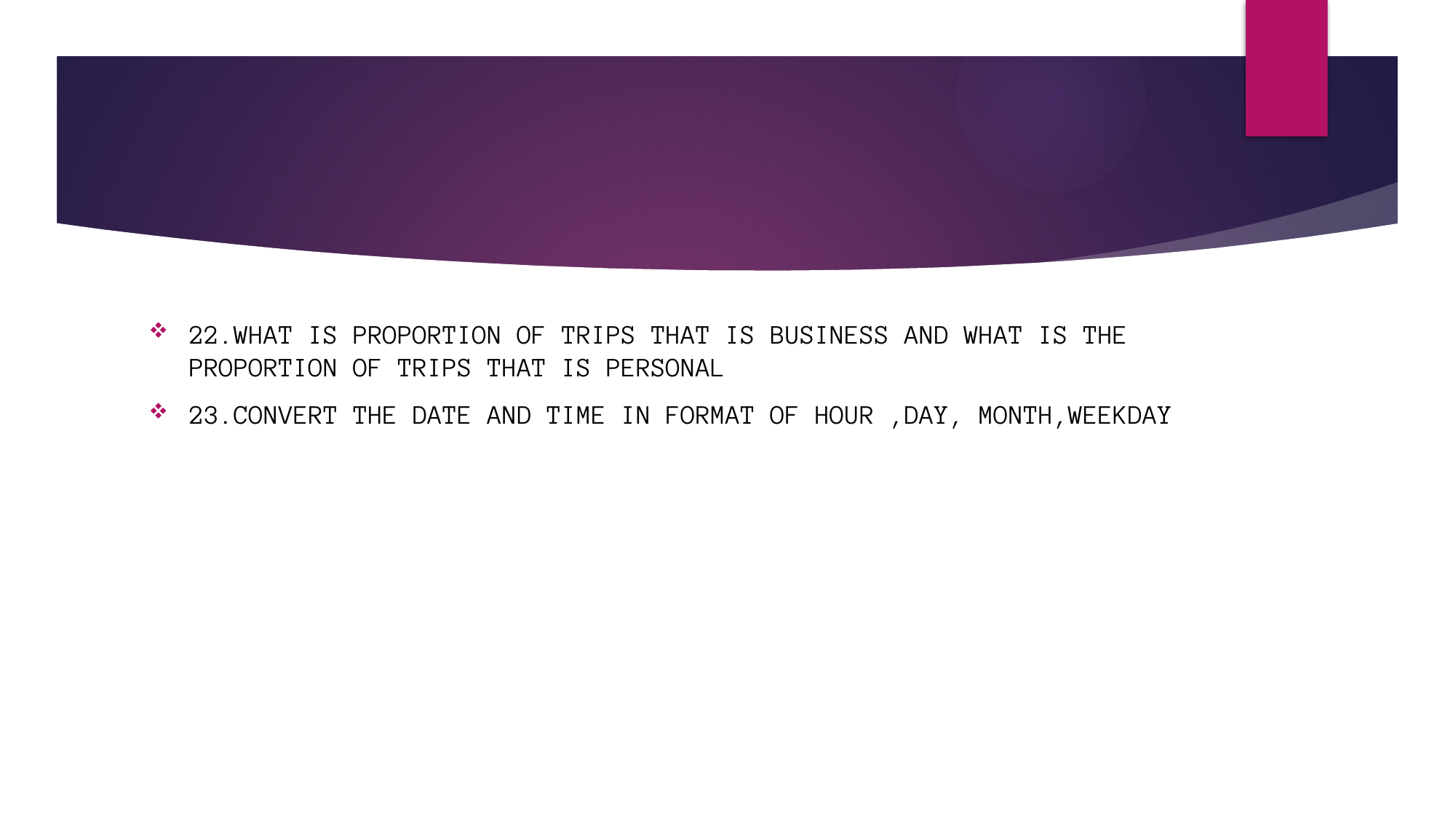

#
22.WHAT IS PROPORTION OF TRIPS THAT IS BUSINESS AND WHAT IS THE PROPORTION OF TRIPS THAT IS PERSONAL
23.CONVERT THE DATE AND TIME IN FORMAT OF HOUR ,DAY, MONTH,WEEKDAY